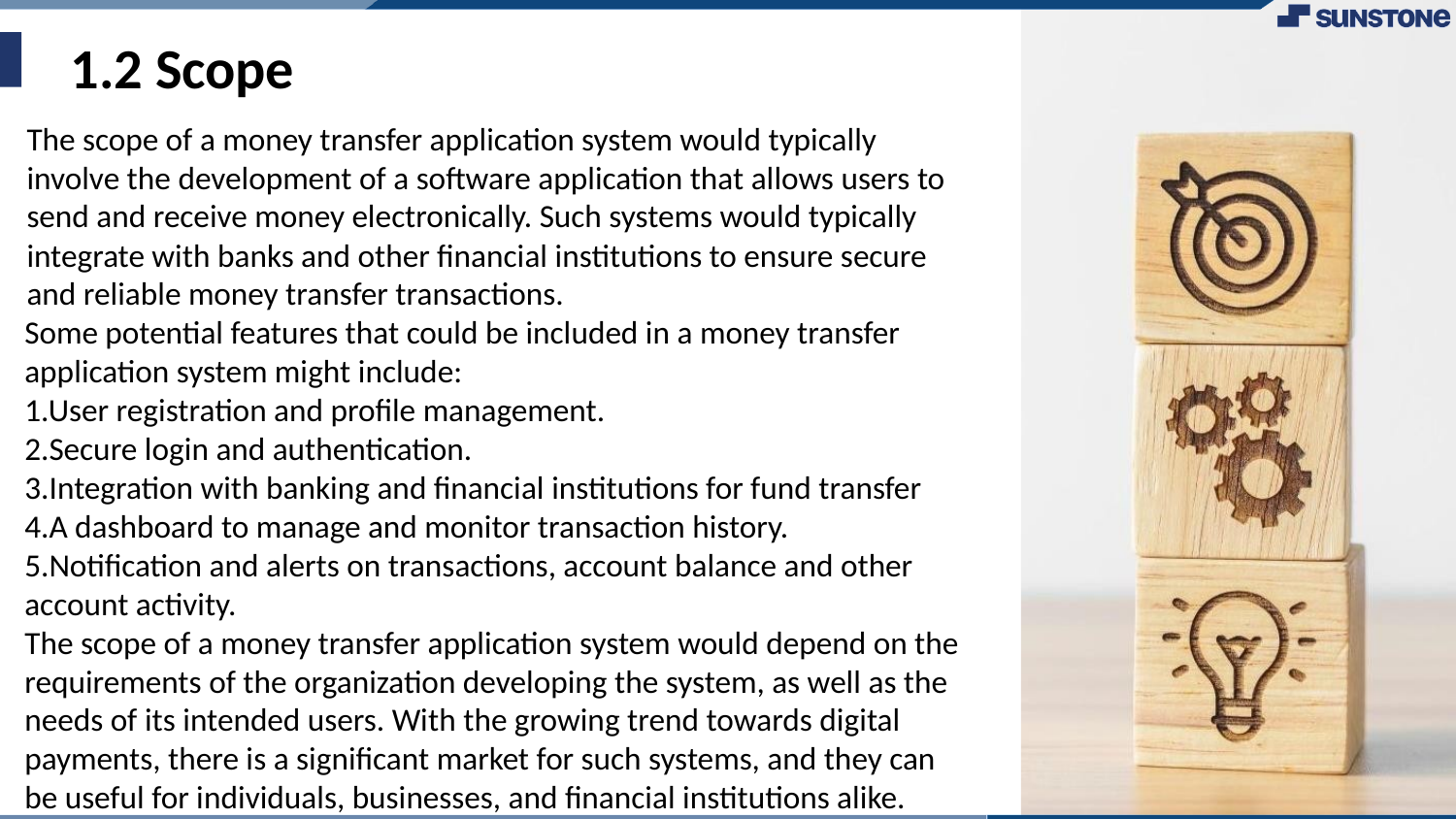

# 1.2 Scope
The scope of a money transfer application system would typically involve the development of a software application that allows users to send and receive money electronically. Such systems would typically integrate with banks and other financial institutions to ensure secure and reliable money transfer transactions.
Some potential features that could be included in a money transfer application system might include:
1.User registration and profile management.
2.Secure login and authentication.
3.Integration with banking and financial institutions for fund transfer
4.A dashboard to manage and monitor transaction history.
5.Notification and alerts on transactions, account balance and other account activity.
The scope of a money transfer application system would depend on the requirements of the organization developing the system, as well as the needs of its intended users. With the growing trend towards digital payments, there is a significant market for such systems, and they can be useful for individuals, businesses, and financial institutions alike.